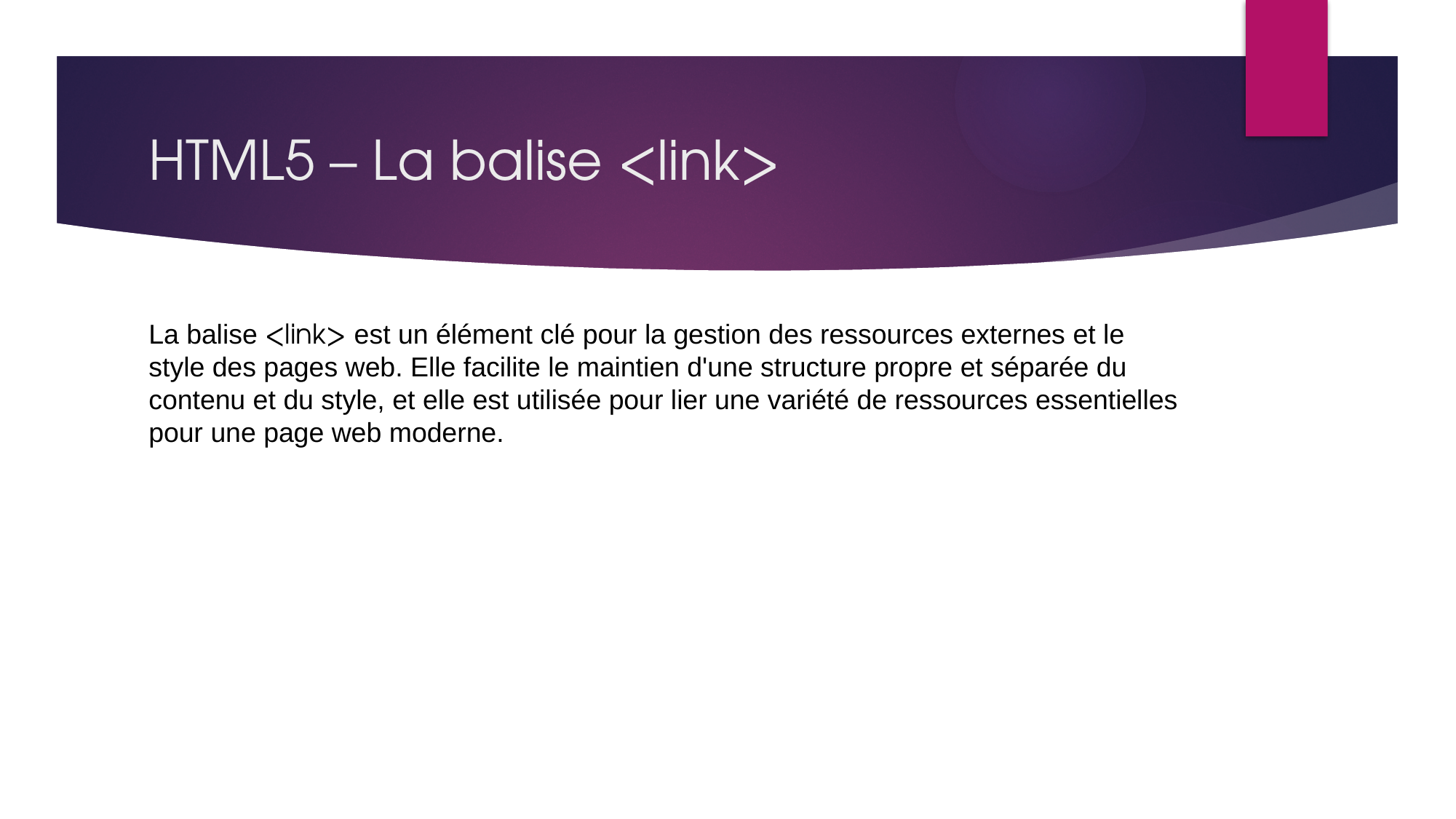

# HTML5 – La balise <link>
La balise <link> est un élément clé pour la gestion des ressources externes et le style des pages web. Elle facilite le maintien d'une structure propre et séparée du contenu et du style, et elle est utilisée pour lier une variété de ressources essentielles pour une page web moderne.